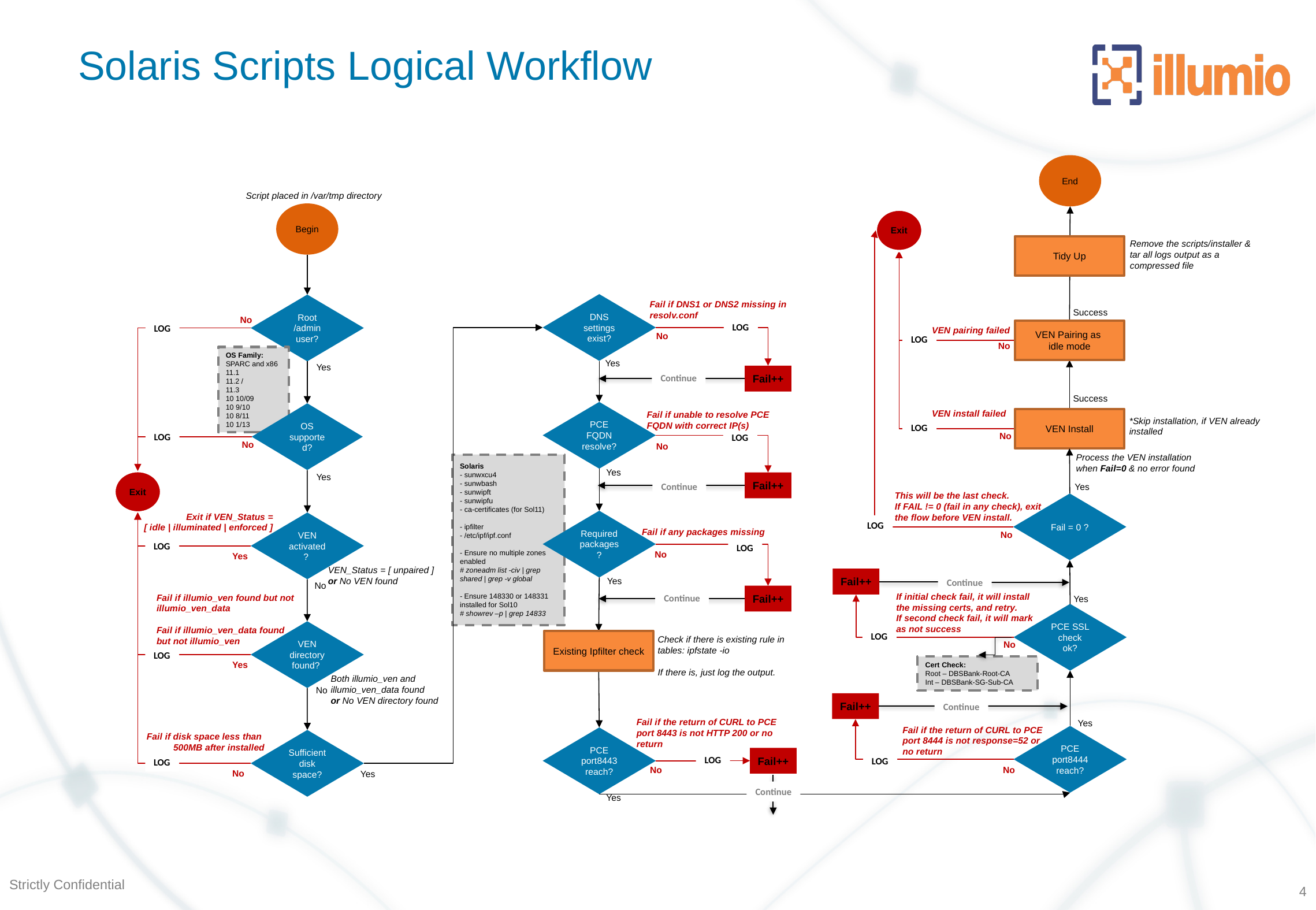

# Solaris Scripts Logical Workflow
End
Script placed in /var/tmp directory
Begin
Exit
Remove the scripts/installer &
tar all logs output as a
compressed file
Tidy Up
DNS settings exist?
Fail if DNS1 or DNS2 missing in
resolv.conf
Root
/admin user?
Success
No
LOG
LOG
VEN pairing failed
VEN Pairing as
idle mode
No
LOG
No
OS Family:
SPARC and x86
11.1
11.2 /
11.3
10 10/09
10 9/10
10 8/11
10 1/13
Yes
Yes
Fail++
Continue
Success
PCE FQDN resolve?
OS supported?
VEN install failed
Fail if unable to resolve PCE FQDN with correct IP(s)
VEN Install
*Skip installation, if VEN already installed
LOG
No
LOG
LOG
No
No
Process the VEN installation
when Fail=0 & no error found
Solaris
- sunwxcu4
- sunwbash
- sunwipft
- sunwipfu
- ca-certificates (for Sol11)

- ipfilter
- /etc/ipf/ipf.conf

- Ensure no multiple zones enabled
# zoneadm list -civ | grep shared | grep -v global

- Ensure 148330 or 148331 installed for Sol10
# showrev –p | grep 14833
Yes
Yes
Exit
Fail++
Continue
Yes
This will be the last check.
If FAIL != 0 (fail in any check), exit the flow before VEN install.
Fail = 0 ?
Exit if VEN_Status =
[ idle | illuminated | enforced ]
Required packages?
VEN activated?
LOG
Fail if any packages missing
No
LOG
LOG
No
Yes
VEN_Status = [ unpaired ]
or No VEN found
Fail++
Yes
Continue
No
Fail++
If initial check fail, it will install the missing certs, and retry.
If second check fail, it will mark as not success
Fail if illumio_ven found but not
illumio_ven_data

Fail if illumio_ven_data found but not illumio_ven
Continue
Yes
PCE SSL check ok?
VEN directory found?
LOG
Check if there is existing rule in tables: ipfstate -io

If there is, just log the output.

Existing Ipfilter check
No
LOG
Yes
Cert Check:
Root – DBSBank-Root-CA
Int – DBSBank-SG-Sub-CA
Both illumio_ven and illumio_ven_data found
or No VEN directory found
No
Fail++
Continue
Fail if the return of CURL to PCE port 8443 is not HTTP 200 or no return
Yes
Fail if the return of CURL to PCE port 8444 is not response=52 or no return
PCE port8444 reach?
Fail if disk space less than
500MB after installed
PCE port8443 reach?
Sufficient disk space?
Fail++
LOG
LOG
LOG
No
No
No
Yes
Continue
Yes
4